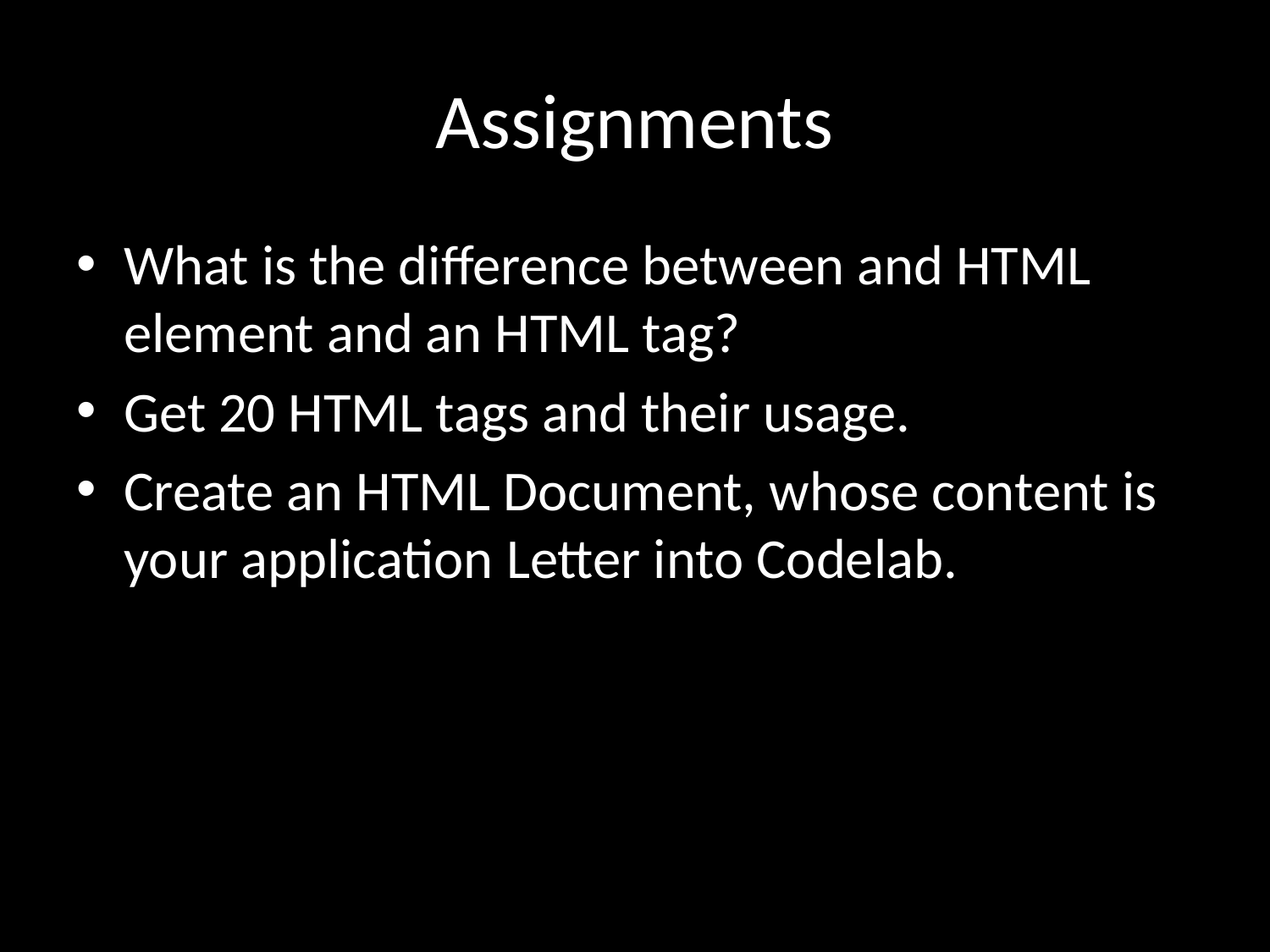

# Assignments
What is the difference between and HTML element and an HTML tag?
Get 20 HTML tags and their usage.
Create an HTML Document, whose content is your application Letter into Codelab.